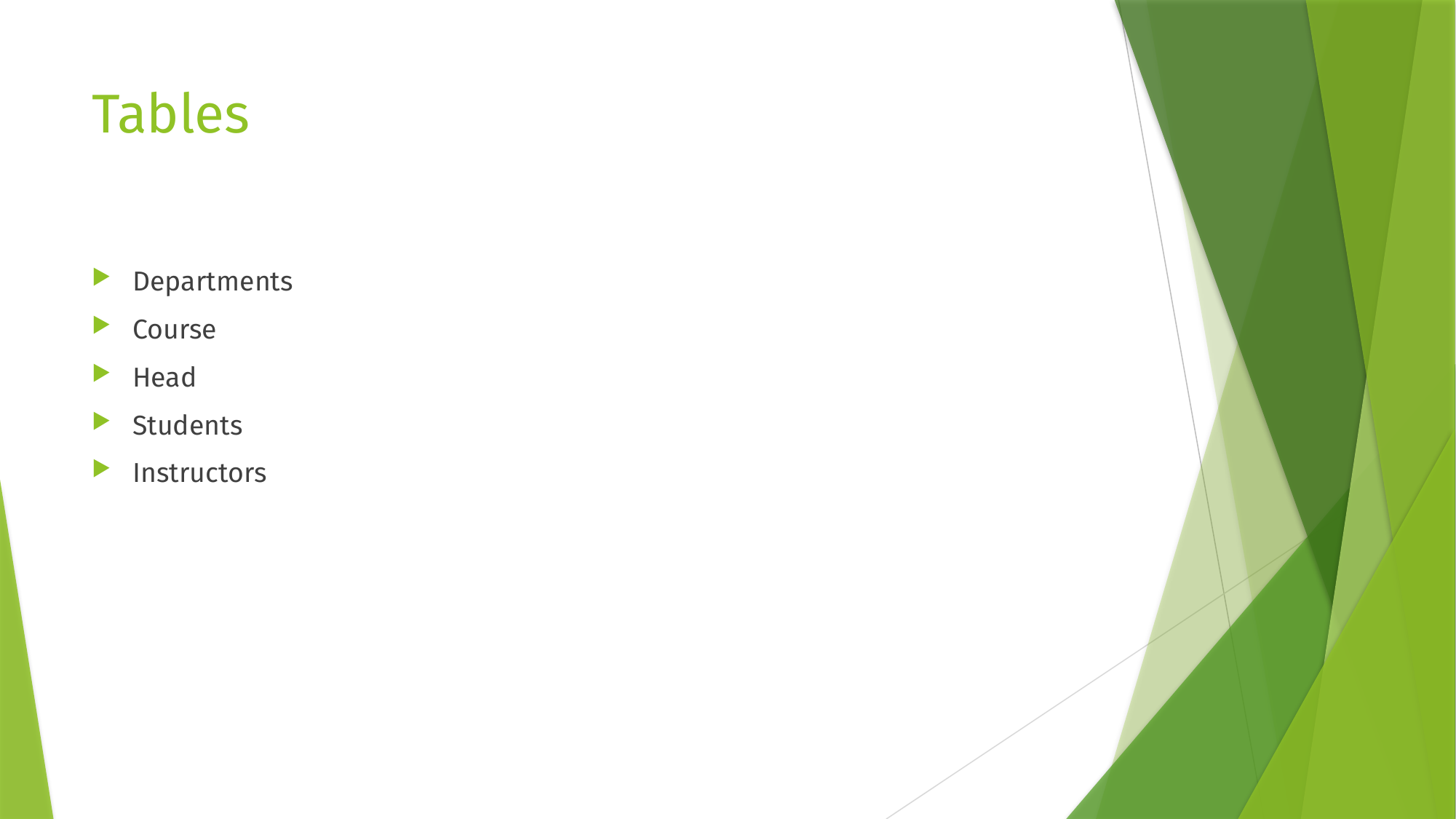

# Tables
Departments
Course
Head
Students
Instructors